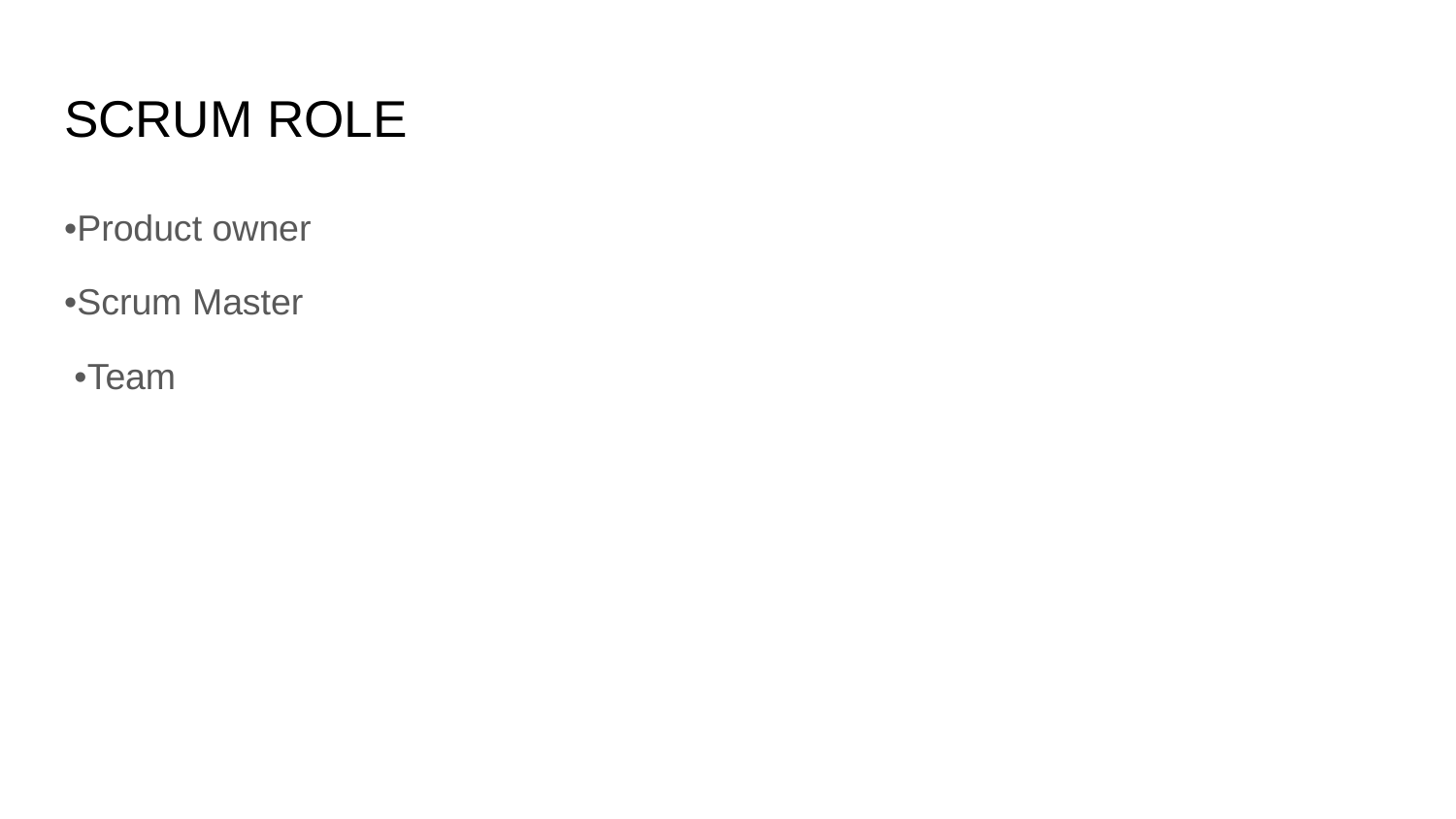

# SCRUM ROLE
•Product owner
•Scrum Master
 •Team